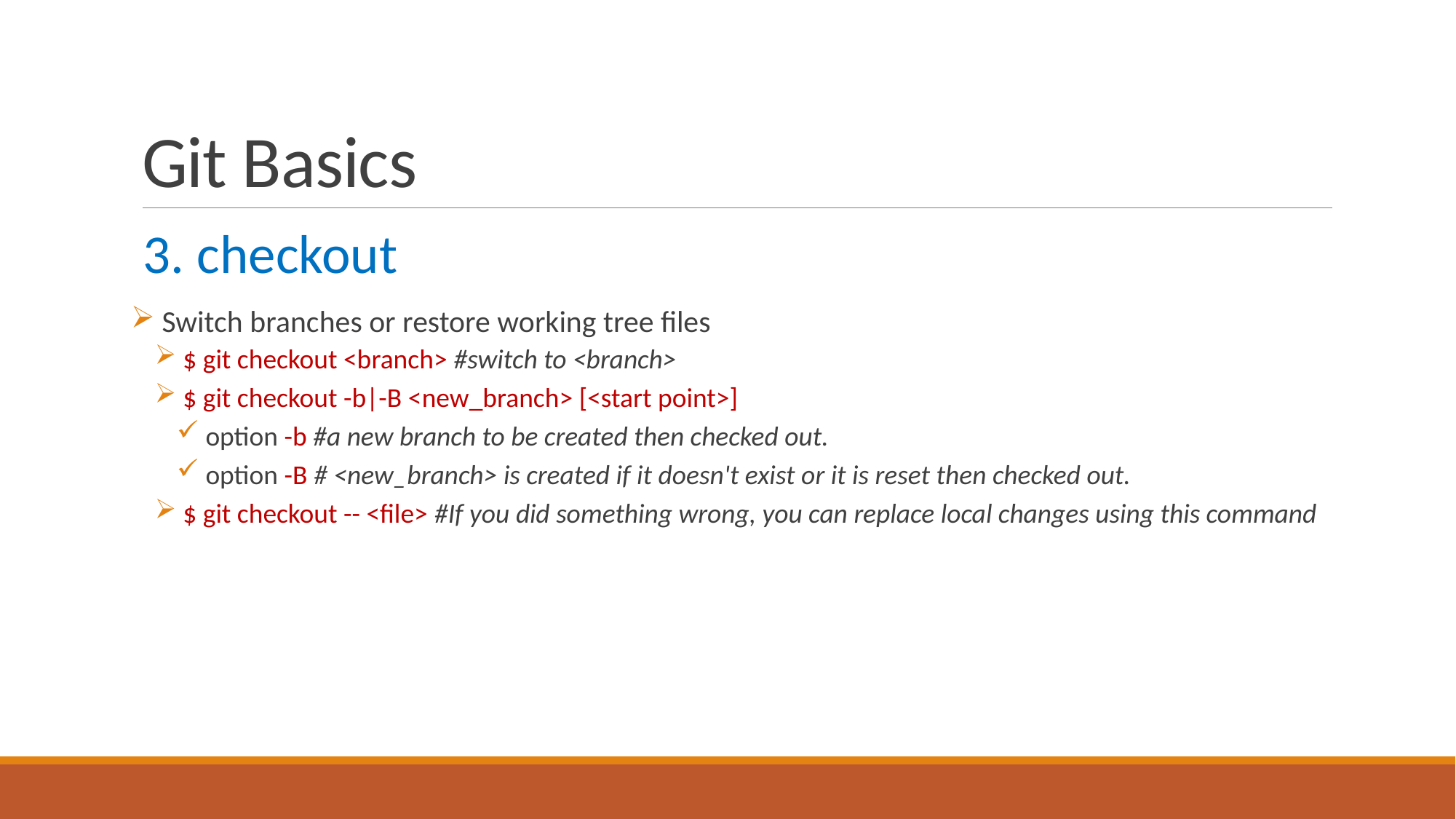

# Git Basics
3. checkout
 Switch branches or restore working tree files
 $ git checkout <branch> #switch to <branch>
 $ git checkout -b|-B <new_branch> [<start point>]
 option -b #a new branch to be created then checked out.
 option -B # <new_branch> is created if it doesn't exist or it is reset then checked out.
 $ git checkout -- <file> #If you did something wrong, you can replace local changes using this command